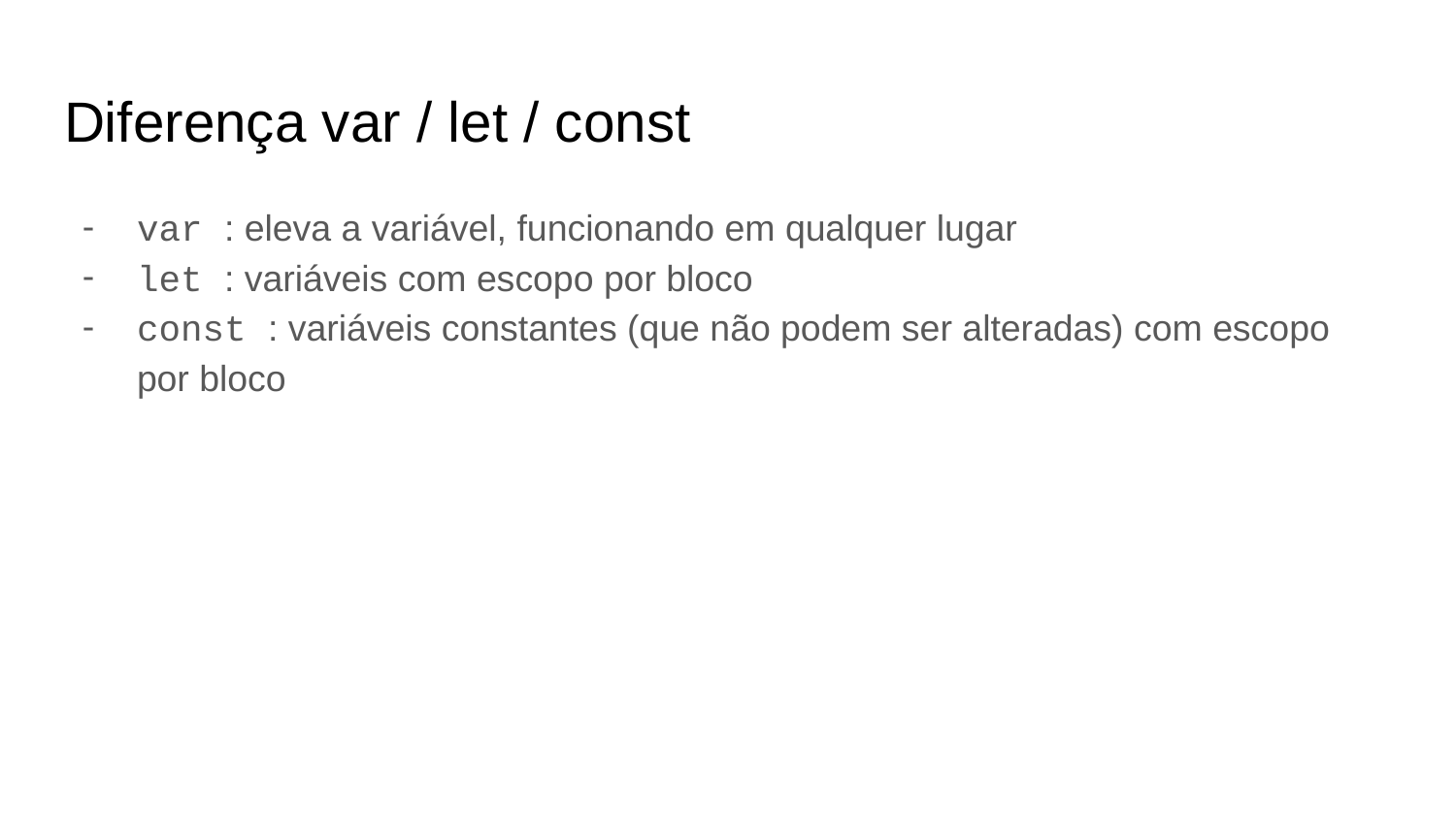

# Diferença var / let / const
var : eleva a variável, funcionando em qualquer lugar
let : variáveis com escopo por bloco
const : variáveis constantes (que não podem ser alteradas) com escopo por bloco